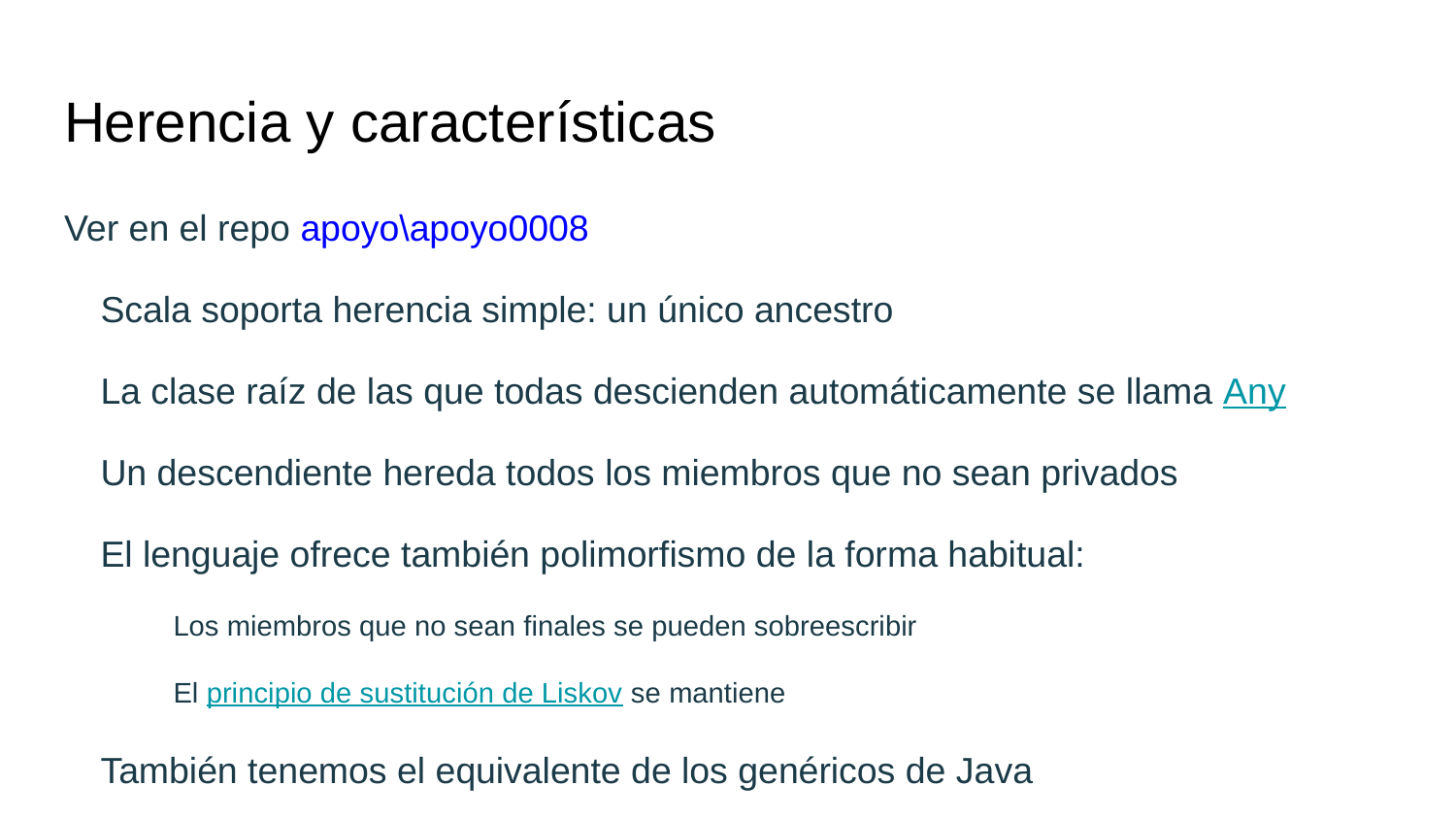

# Herencia y características
Ver en el repo apoyo\apoyo0008
Scala soporta herencia simple: un único ancestro
La clase raíz de las que todas descienden automáticamente se llama Any
Un descendiente hereda todos los miembros que no sean privados
El lenguaje ofrece también polimorfismo de la forma habitual:
Los miembros que no sean finales se pueden sobreescribir
El principio de sustitución de Liskov se mantiene
También tenemos el equivalente de los genéricos de Java